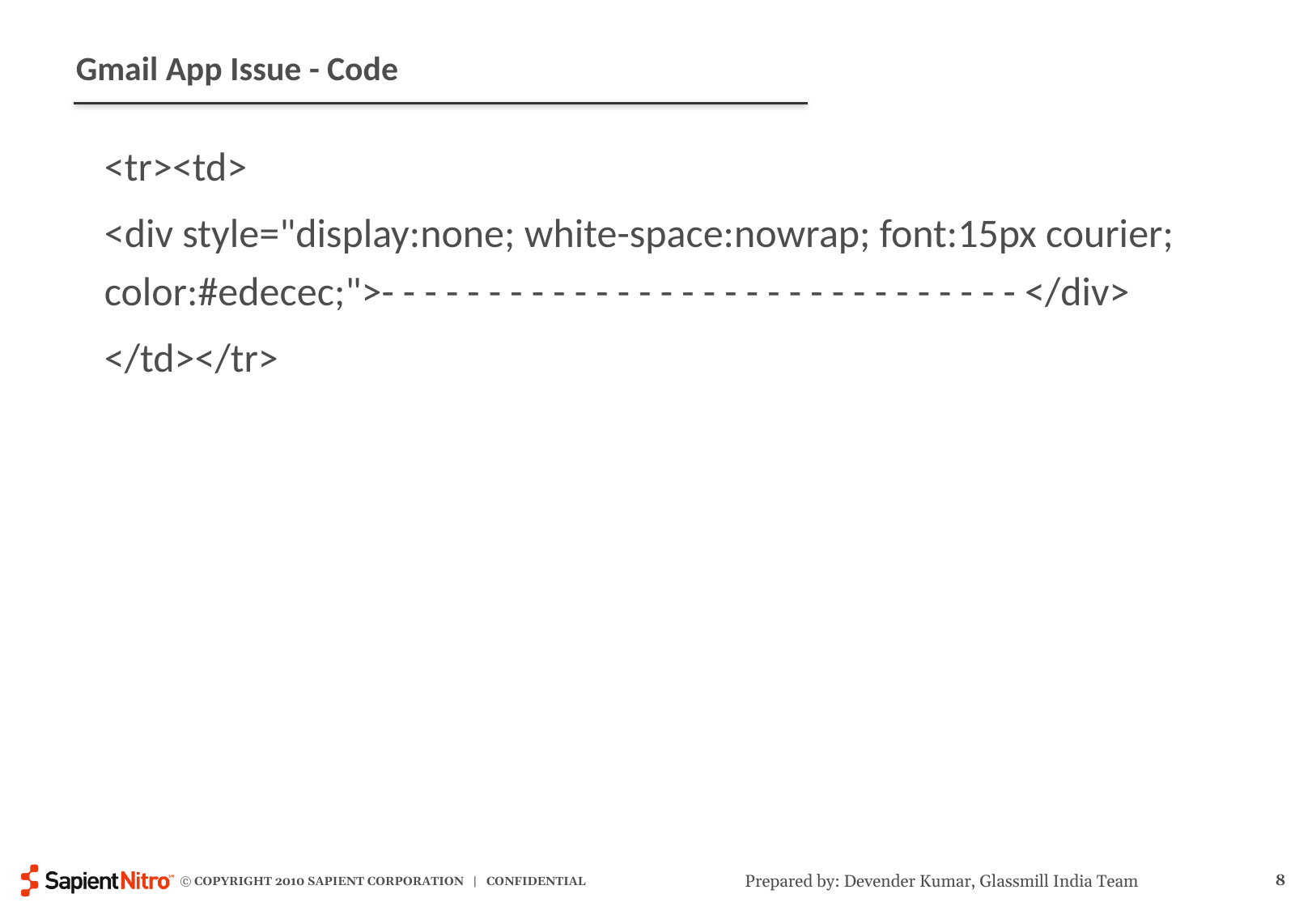

# Gmail App Issue - Code
<tr><td>
<div style="display:none; white-space:nowrap; font:15px courier; color:#edecec;">- - - - - - - - - - - - - - - - - - - - - - - - - - - - - - </div>
</td></tr>